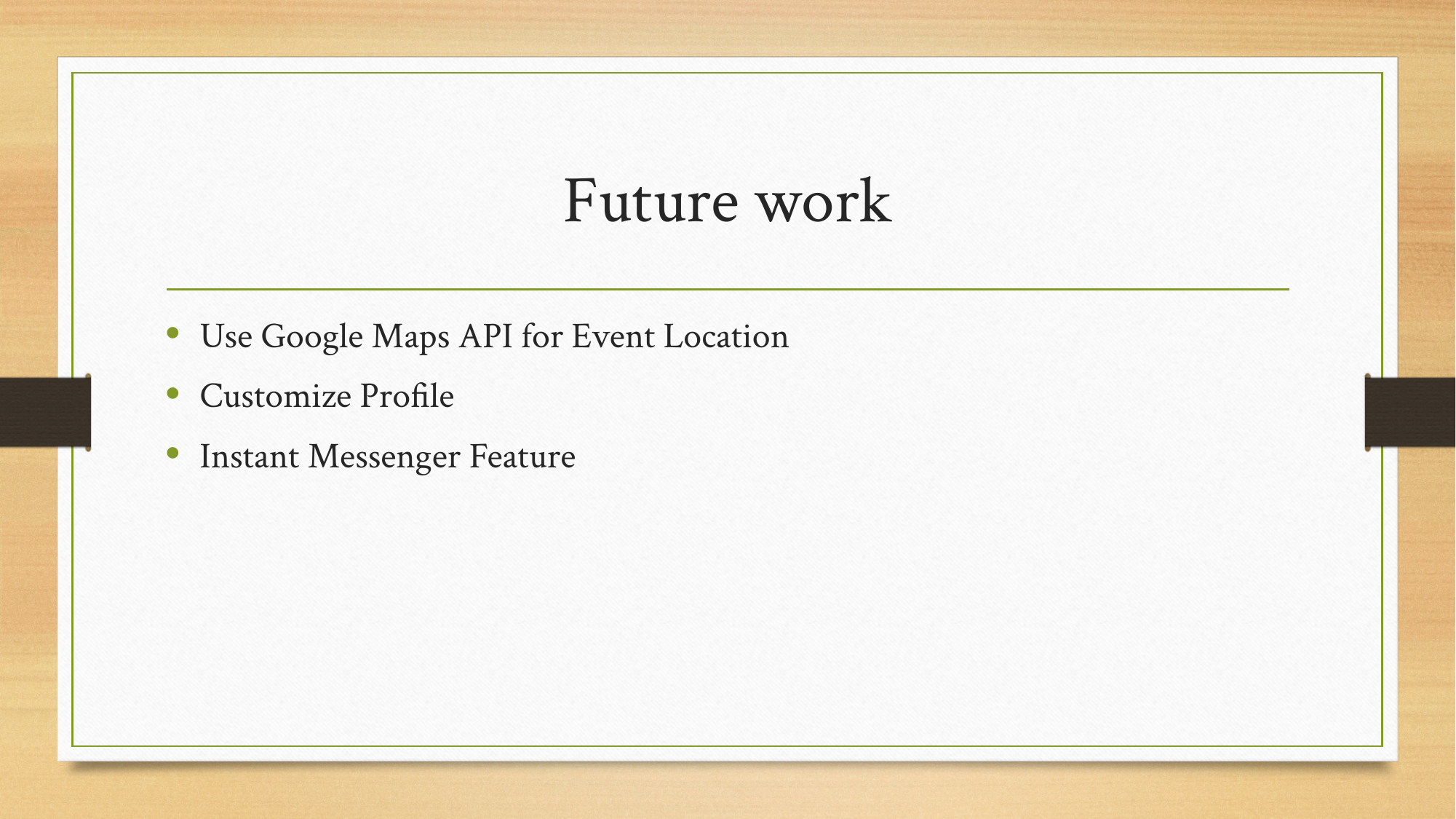

# Future work
Use Google Maps API for Event Location
Customize Profile
Instant Messenger Feature